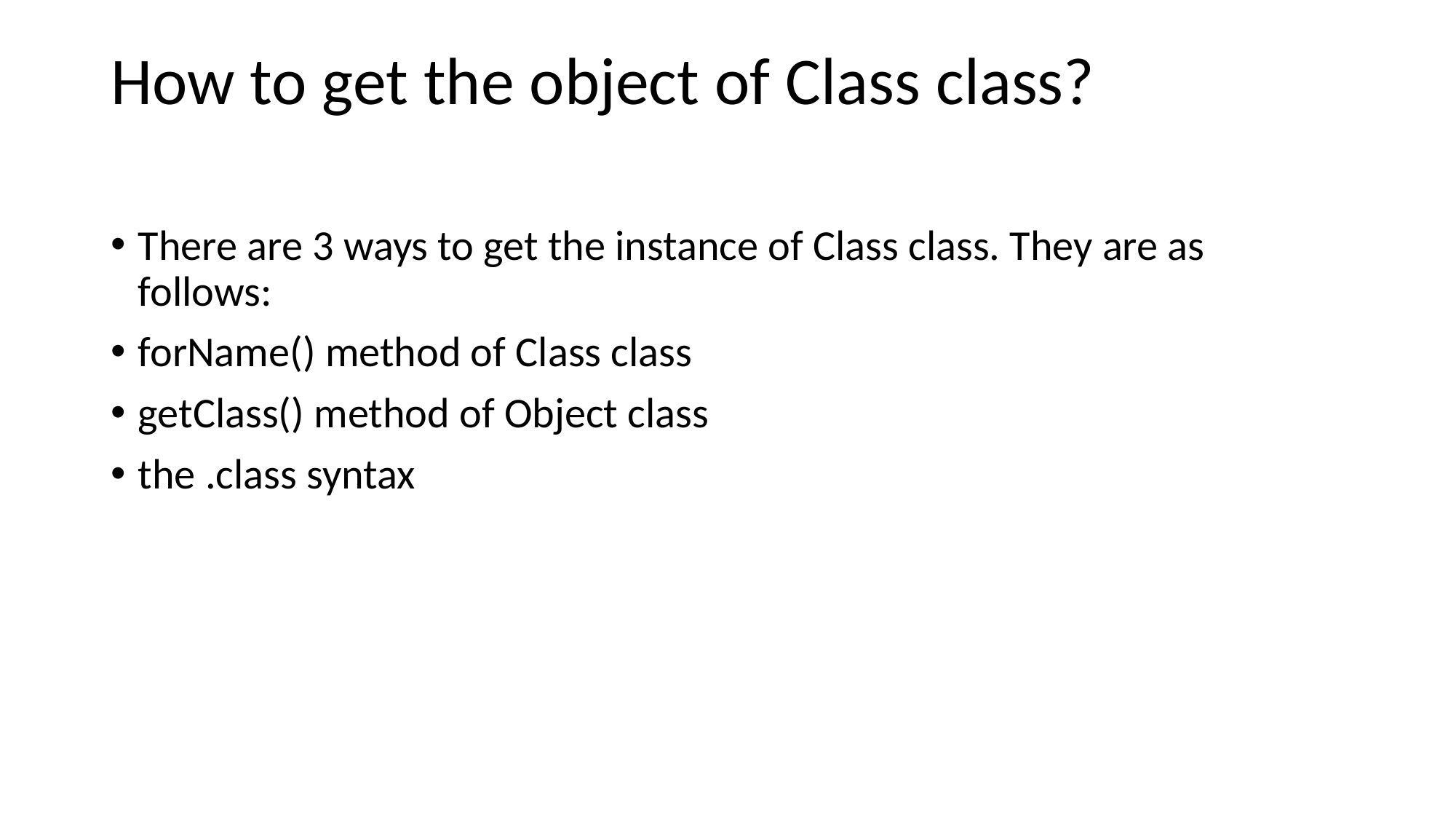

# How to get the object of Class class?
There are 3 ways to get the instance of Class class. They are as follows:
forName() method of Class class
getClass() method of Object class
the .class syntax